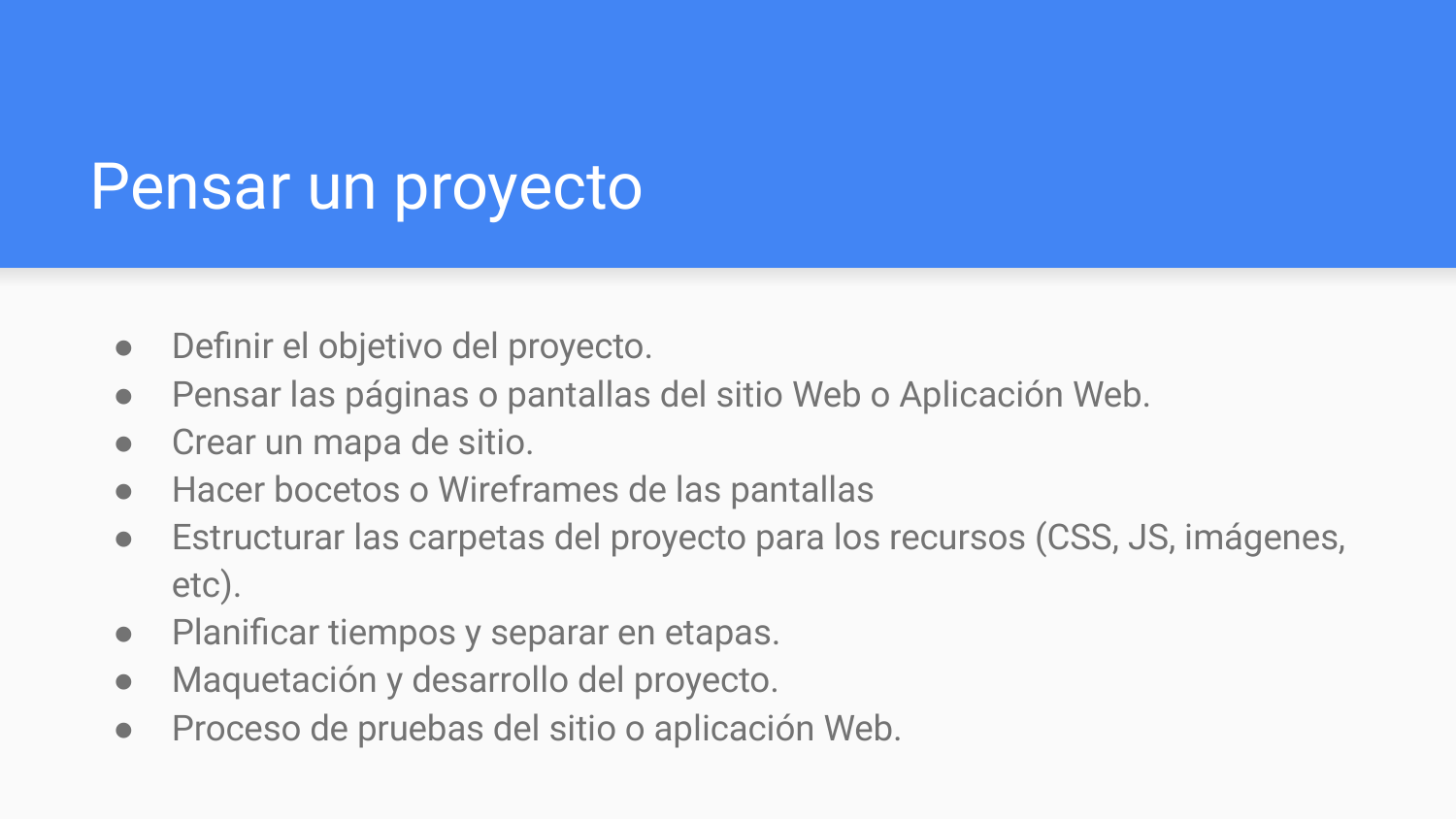

# Pensar un proyecto
Definir el objetivo del proyecto.
Pensar las páginas o pantallas del sitio Web o Aplicación Web.
Crear un mapa de sitio.
Hacer bocetos o Wireframes de las pantallas
Estructurar las carpetas del proyecto para los recursos (CSS, JS, imágenes, etc).
Planificar tiempos y separar en etapas.
Maquetación y desarrollo del proyecto.
Proceso de pruebas del sitio o aplicación Web.